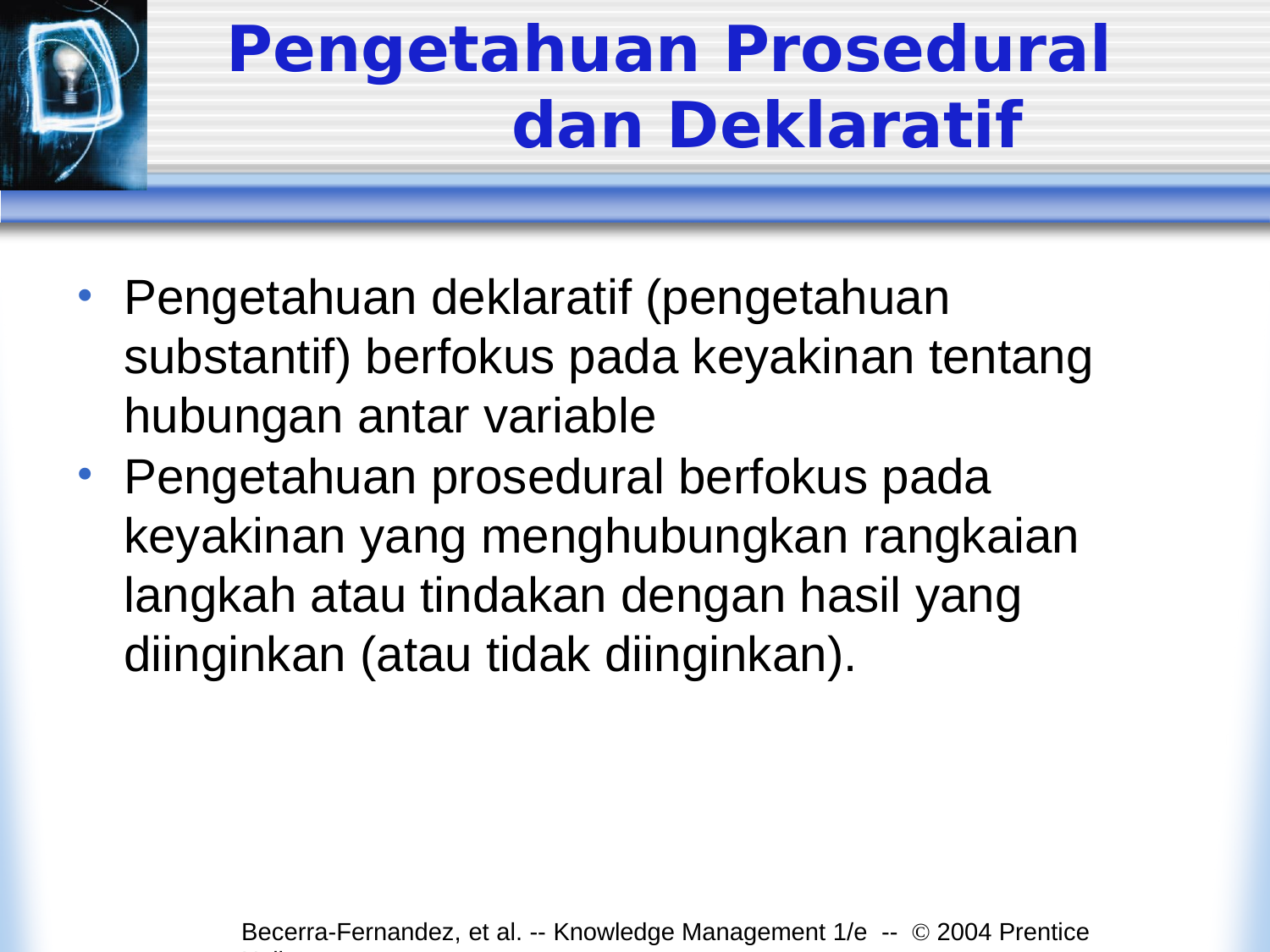

# Pengetahuan Prosedural dan Deklaratif
Pengetahuan deklaratif (pengetahuan substantif) berfokus pada keyakinan tentang hubungan antar variable
Pengetahuan prosedural berfokus pada keyakinan yang menghubungkan rangkaian langkah atau tindakan dengan hasil yang diinginkan (atau tidak diinginkan).
Becerra-Fernandez, et al. -- Knowledge Management 1/e -- © 2004 Prentice Hall